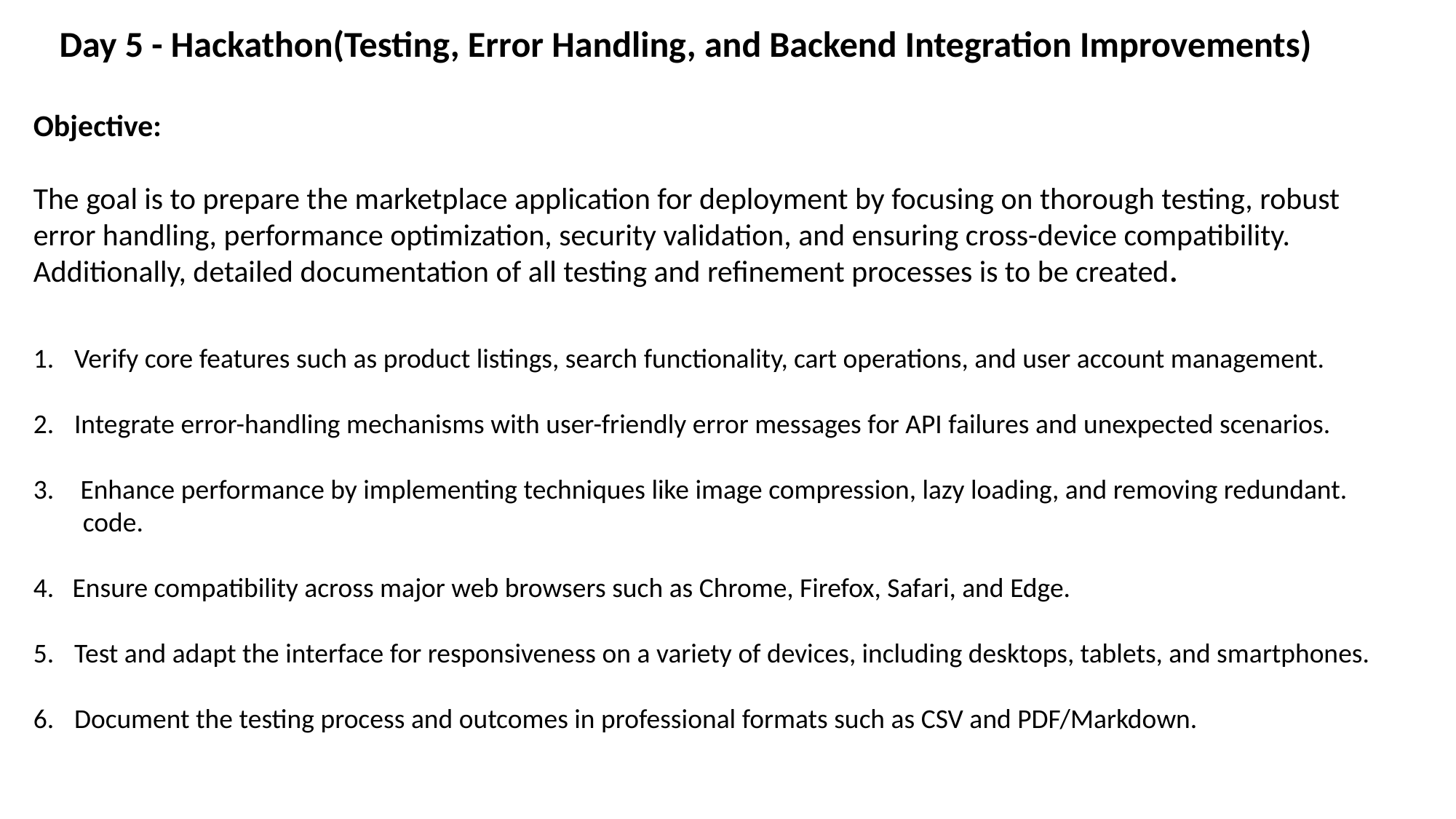

Day 5 - Hackathon(Testing, Error Handling, and Backend Integration Improvements)
Objective:

The goal is to prepare the marketplace application for deployment by focusing on thorough testing, robust error handling, performance optimization, security validation, and ensuring cross-device compatibility. Additionally, detailed documentation of all testing and refinement processes is to be created.
Verify core features such as product listings, search functionality, cart operations, and user account management.

Integrate error-handling mechanisms with user-friendly error messages for API failures and unexpected scenarios.

 Enhance performance by implementing techniques like image compression, lazy loading, and removing redundant.
        code.

4.   Ensure compatibility across major web browsers such as Chrome, Firefox, Safari, and Edge.

Test and adapt the interface for responsiveness on a variety of devices, including desktops, tablets, and smartphones.

Document the testing process and outcomes in professional formats such as CSV and PDF/Markdown.